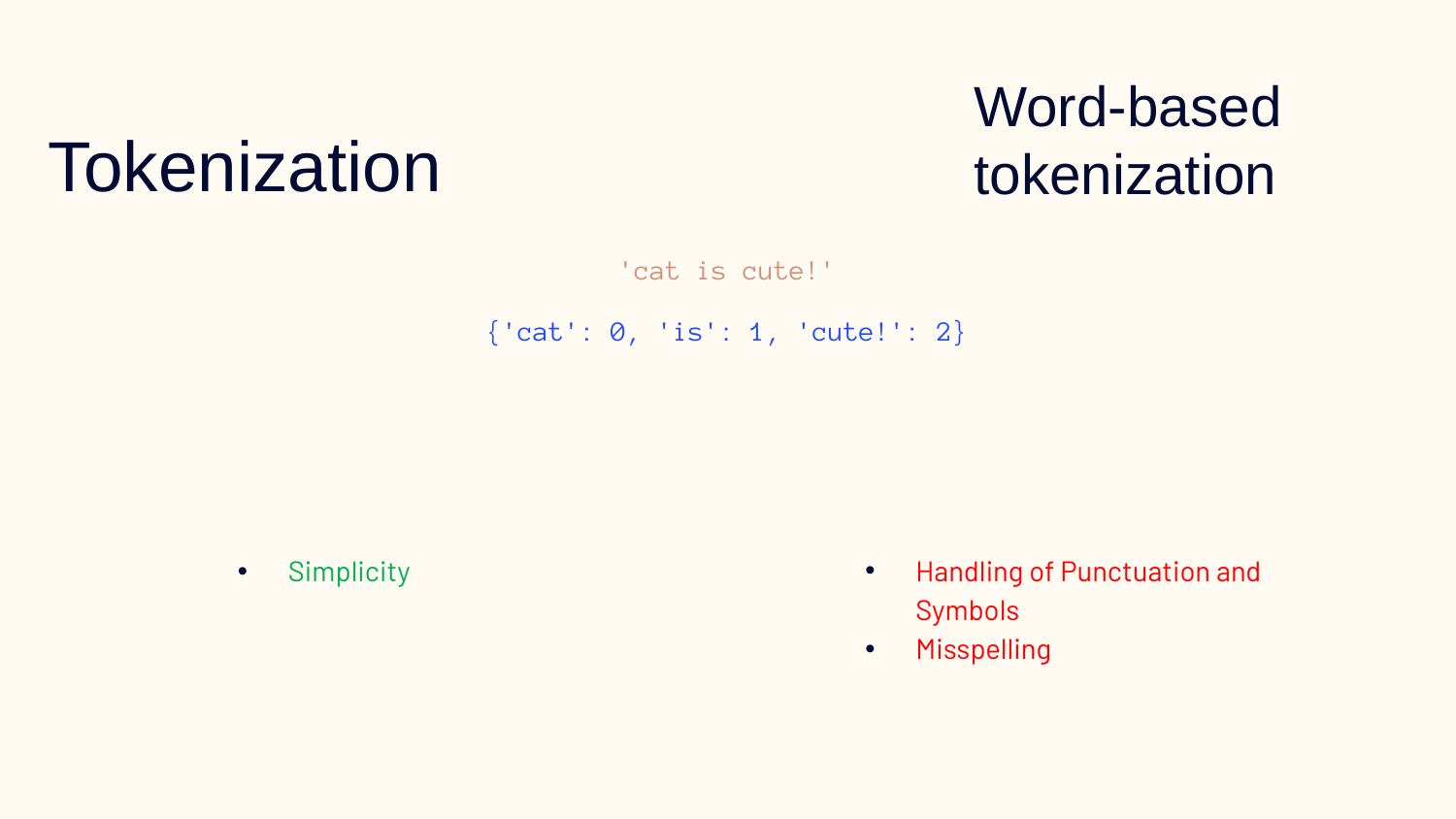

# Tokenization
Word-based tokenization
'cat is cute!'
{'cat': 0, 'is': 1, 'cute!': 2}
Simplicity
Handling of Punctuation and Symbols
Misspelling